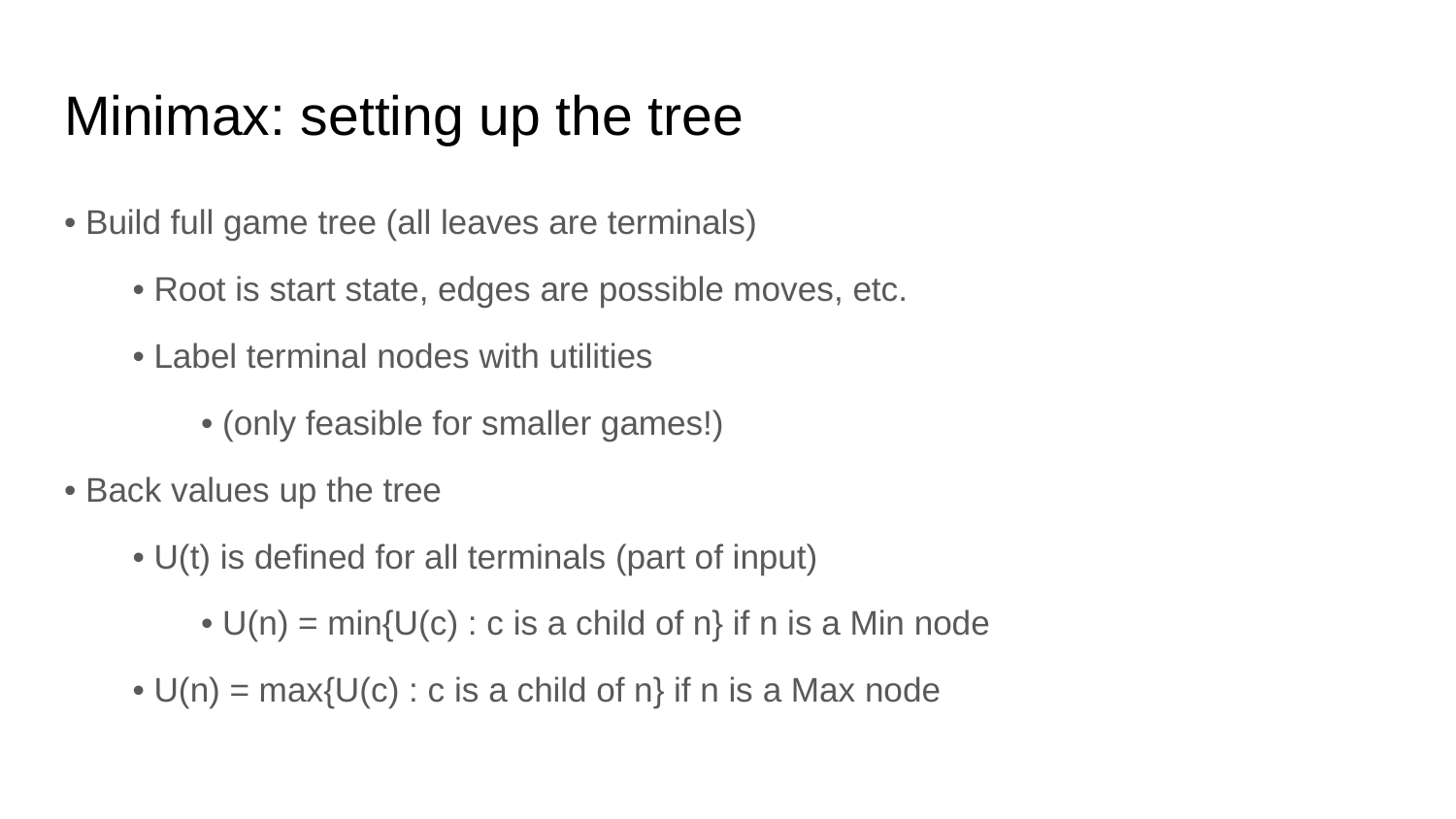

# Minimax: setting up the tree
• Build full game tree (all leaves are terminals)
• Root is start state, edges are possible moves, etc.
• Label terminal nodes with utilities
 	• (only feasible for smaller games!)
• Back values up the tree
• U(t) is defined for all terminals (part of input)
 	• U(n) = min{U(c) : c is a child of n} if n is a Min node
• U(n) = max{U(c) : c is a child of n} if n is a Max node